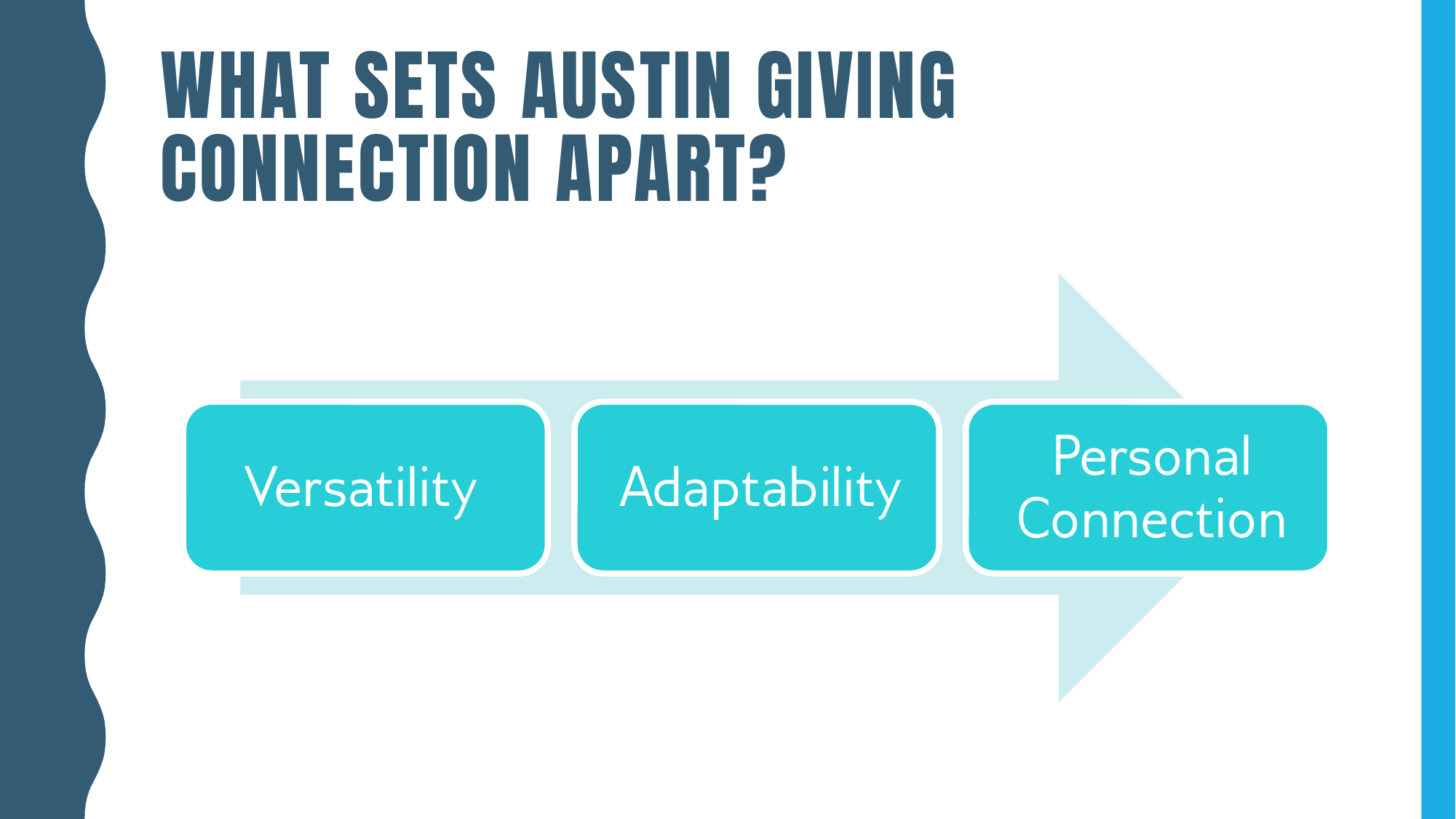

# What sets Austin giving Connection apart?
Versatility
Adaptability
Personal Connection